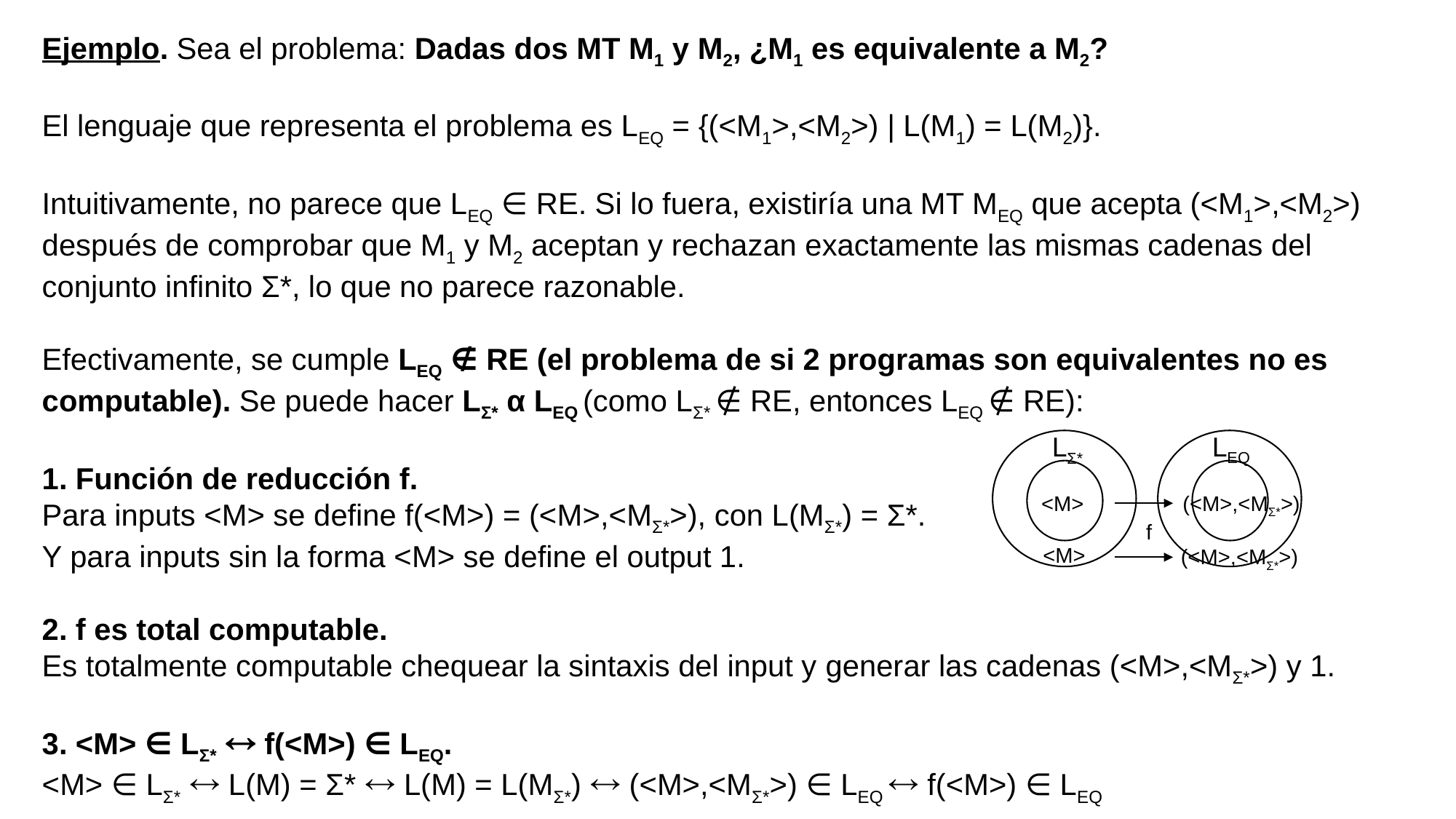

Ejemplo. Sea el problema: Dadas dos MT M1 y M2, ¿M1 es equivalente a M2?

El lenguaje que representa el problema es LEQ = {(<M1>,<M2>) | L(M1) = L(M2)}.

Intuitivamente, no parece que LEQ ∈ RE. Si lo fuera, existiría una MT MEQ que acepta (<M1>,<M2>) después de comprobar que M1 y M2 aceptan y rechazan exactamente las mismas cadenas del conjunto infinito Ʃ*, lo que no parece razonable.

Efectivamente, se cumple LEQ ∉ RE (el problema de si 2 programas son equivalentes no es computable). Se puede hacer LƩ* α LEQ (como LƩ* ∉ RE, entonces LEQ ∉ RE):

1. Función de reducción f.
Para inputs <M> se define f(<M>) = (<M>,<MƩ*>), con L(MƩ*) = Ʃ*.
Y para inputs sin la forma <M> se define el output 1.

2. f es total computable.
Es totalmente computable chequear la sintaxis del input y generar las cadenas (<M>,<MƩ*>) y 1.

3. <M> ∈ LƩ* ↔ f(<M>) ∈ LEQ.
<M> ∈ LƩ* ↔ L(M) = Ʃ* ↔ L(M) = L(MƩ*) ↔ (<M>,<MƩ*>) ∈ LEQ ↔ f(<M>) ∈ LEQ

LEQ
LƩ*

<M>
(<M>,<MƩ*>)
f
<M>
(<M>,<MƩ*>)